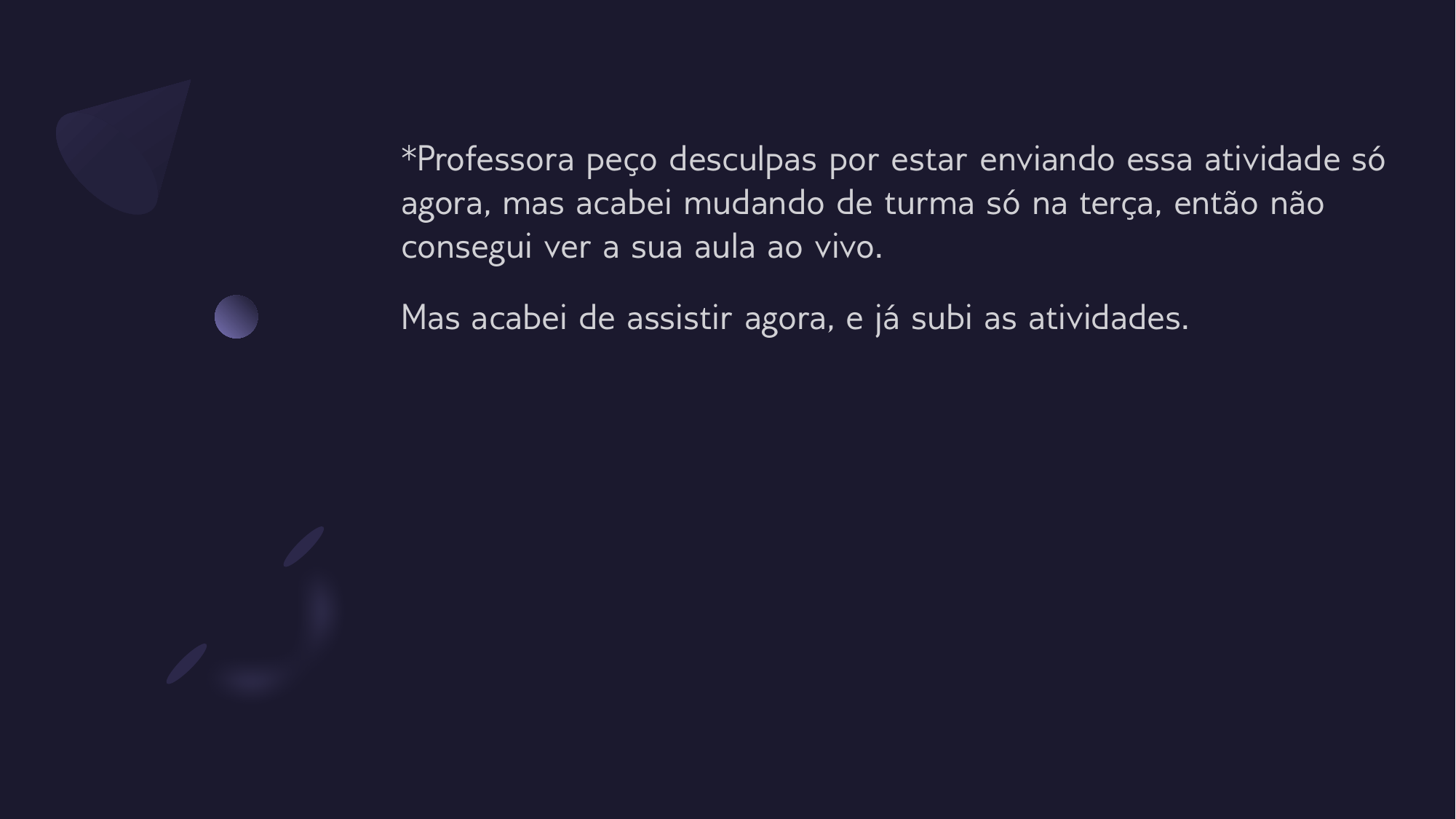

*Professora peço desculpas por estar enviando essa atividade só agora, mas acabei mudando de turma só na terça, então não consegui ver a sua aula ao vivo.
Mas acabei de assistir agora, e já subi as atividades.